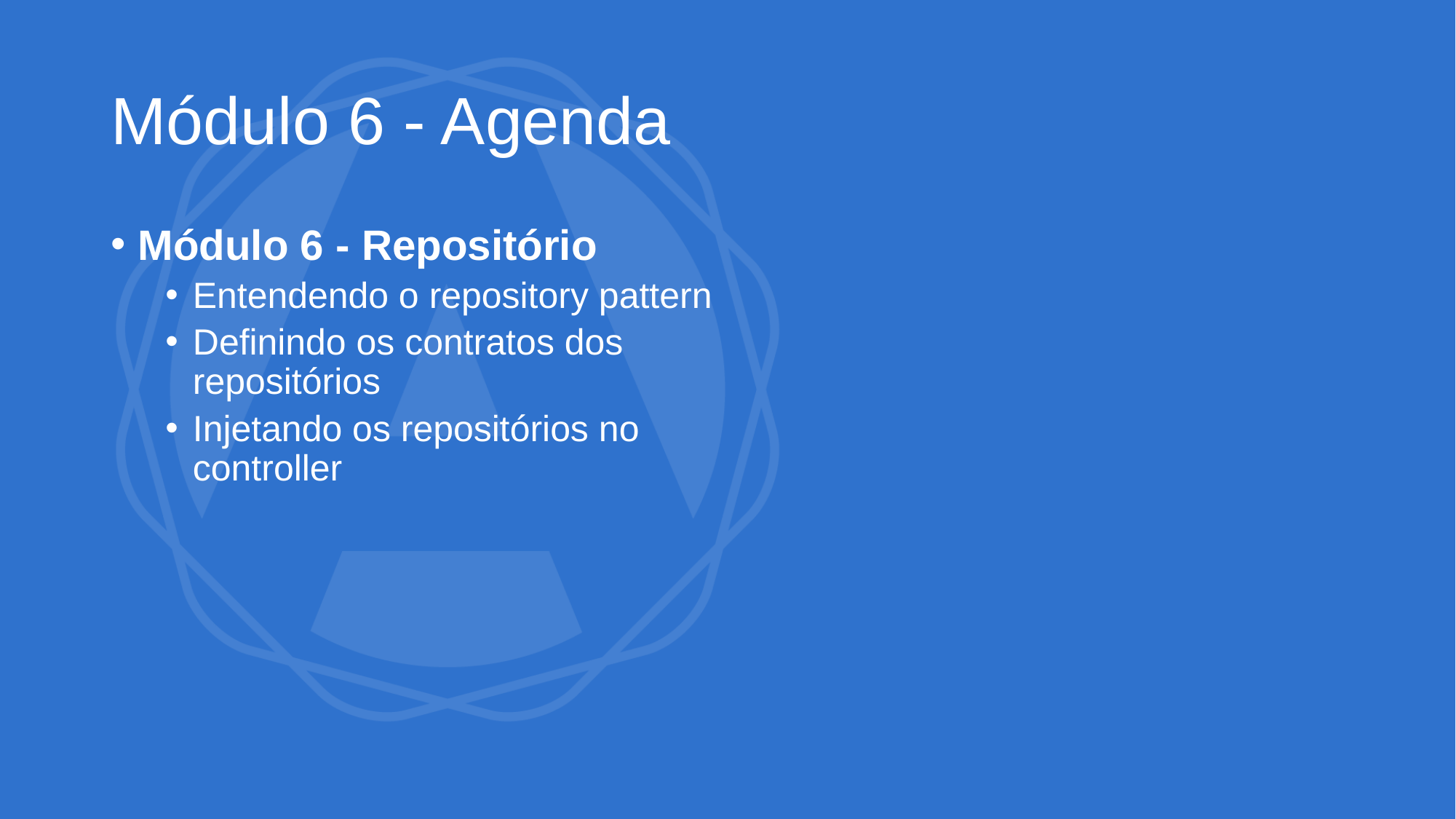

# Módulo 6 - Agenda
Módulo 6 - Repositório
Entendendo o repository pattern
Definindo os contratos dos repositórios
Injetando os repositórios no controller